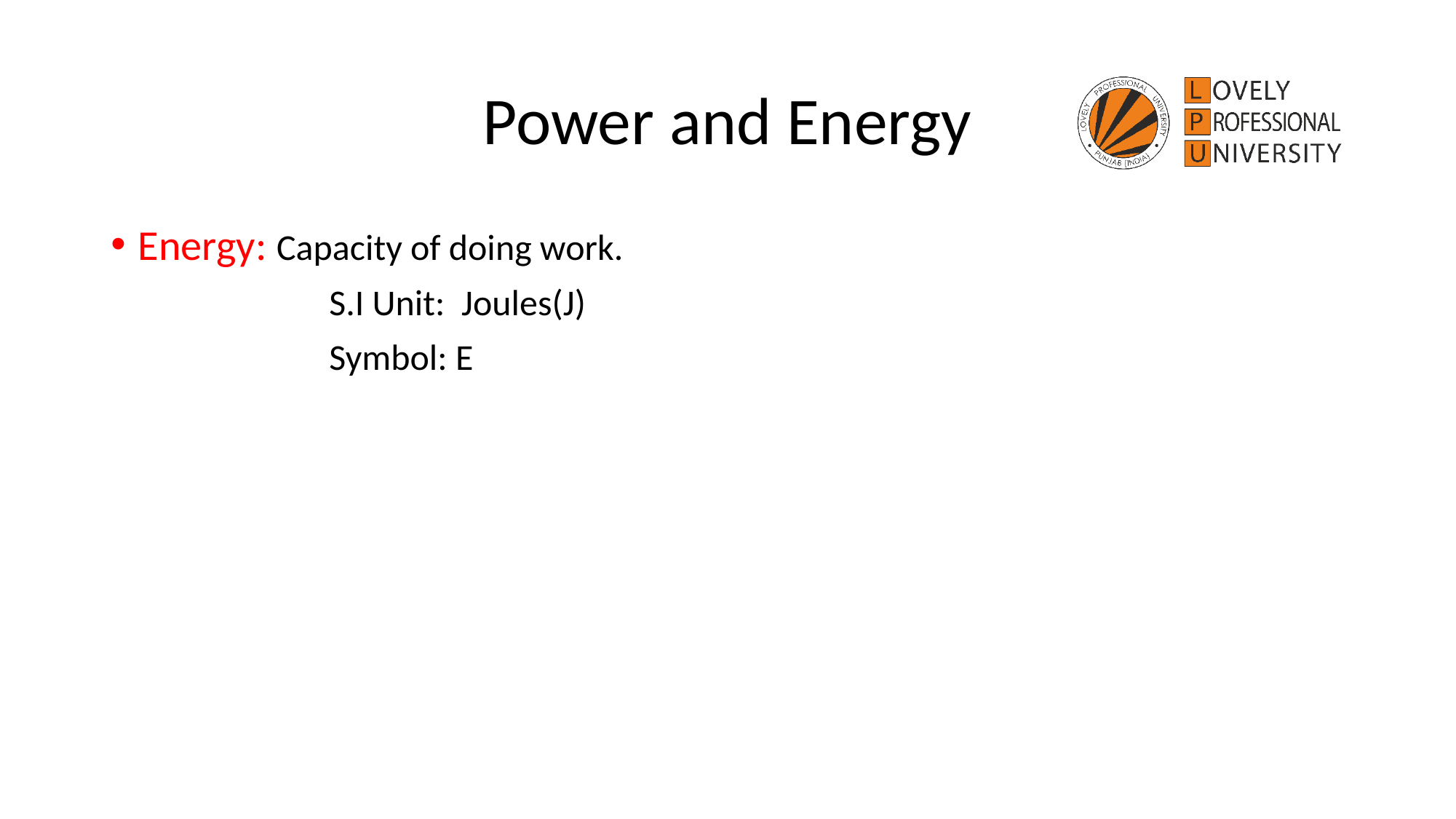

# Power and Energy
Energy: Capacity of doing work.
		S.I Unit:  Joules(J)
		Symbol: E